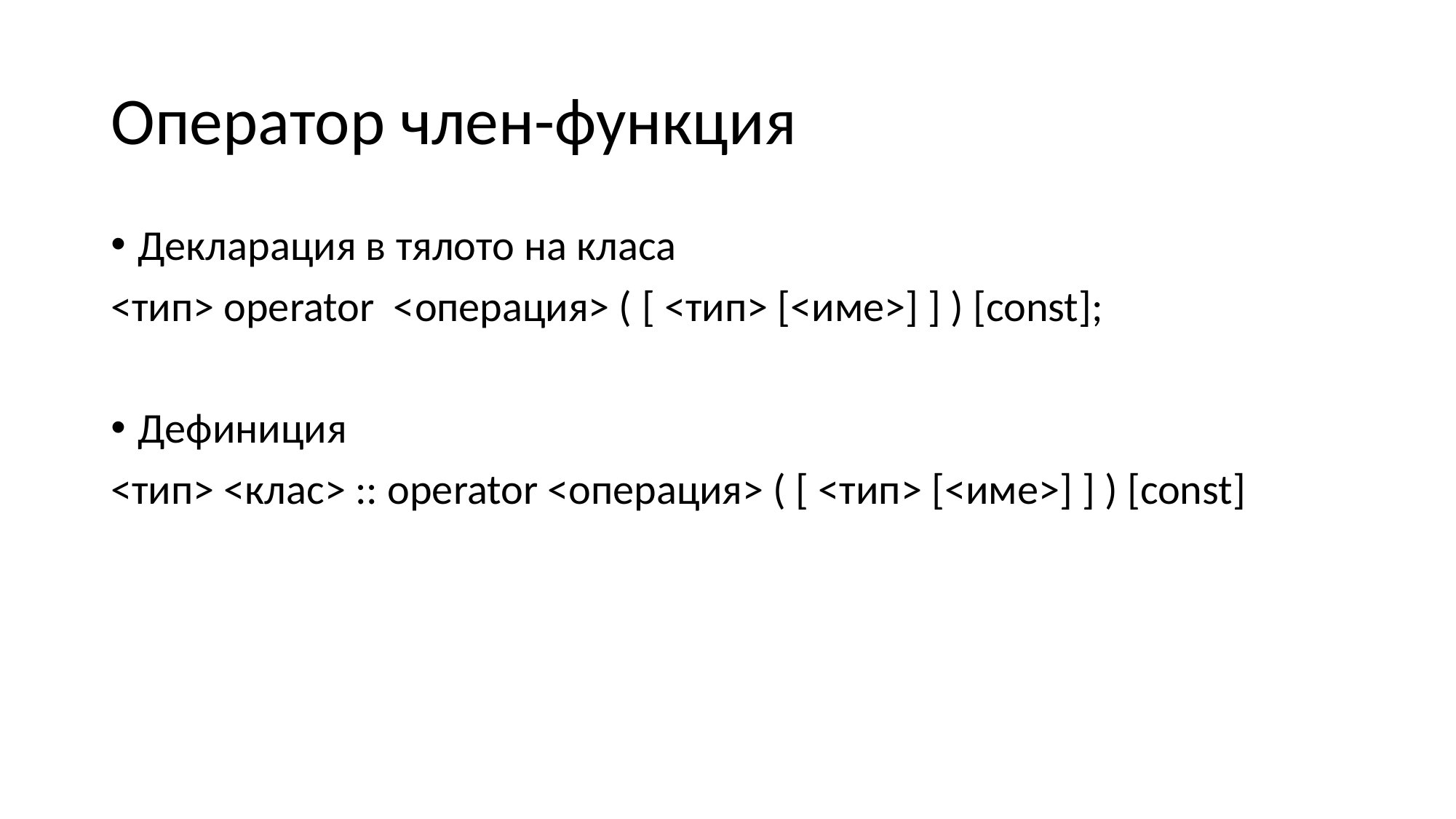

# Оператор член-функция
Декларация в тялото на класа
<тип> operator  <операция> ( [ <тип> [<име>] ] ) [const];

Дефиниция
<тип> <клас> :: operator <операция> ( [ <тип> [<име>] ] ) [const]